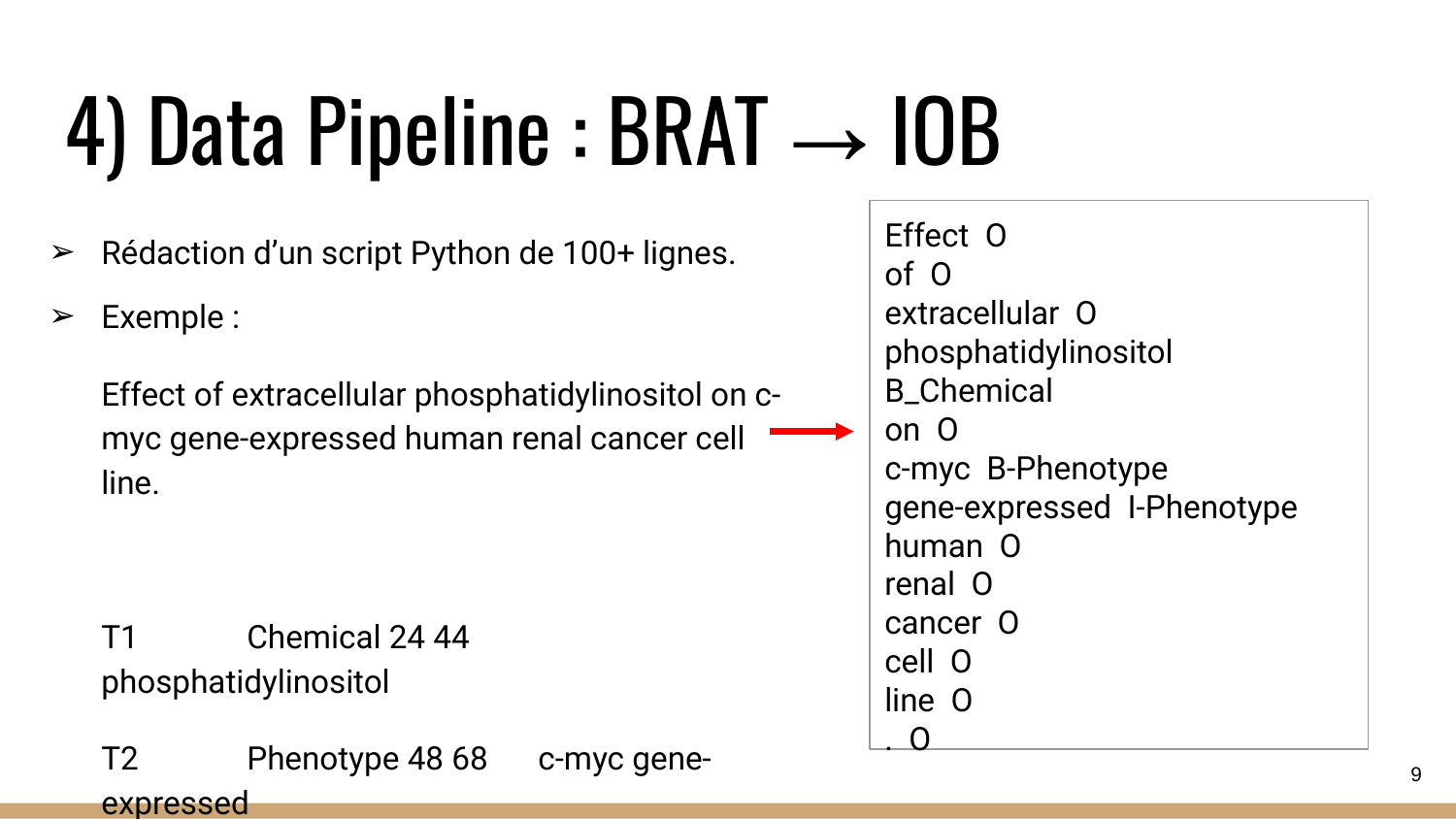

# 4) Data Pipeline : BRAT→IOB
Effect  O
of  O
extracellular  O
phosphatidylinositol  B_Chemical
on  O
c-myc  B-Phenotype
gene-expressed  I-Phenotype
human  O
renal  O
cancer  O
cell  O
line  O
.  O

Rédaction d’un script Python de 100+ lignes.
Exemple :
Effect of extracellular phosphatidylinositol on c-myc gene-expressed human renal cancer cell line.

T1	Chemical 24 44	phosphatidylinositol
T2	Phenotype 48 68	c-myc gene-expressed
9